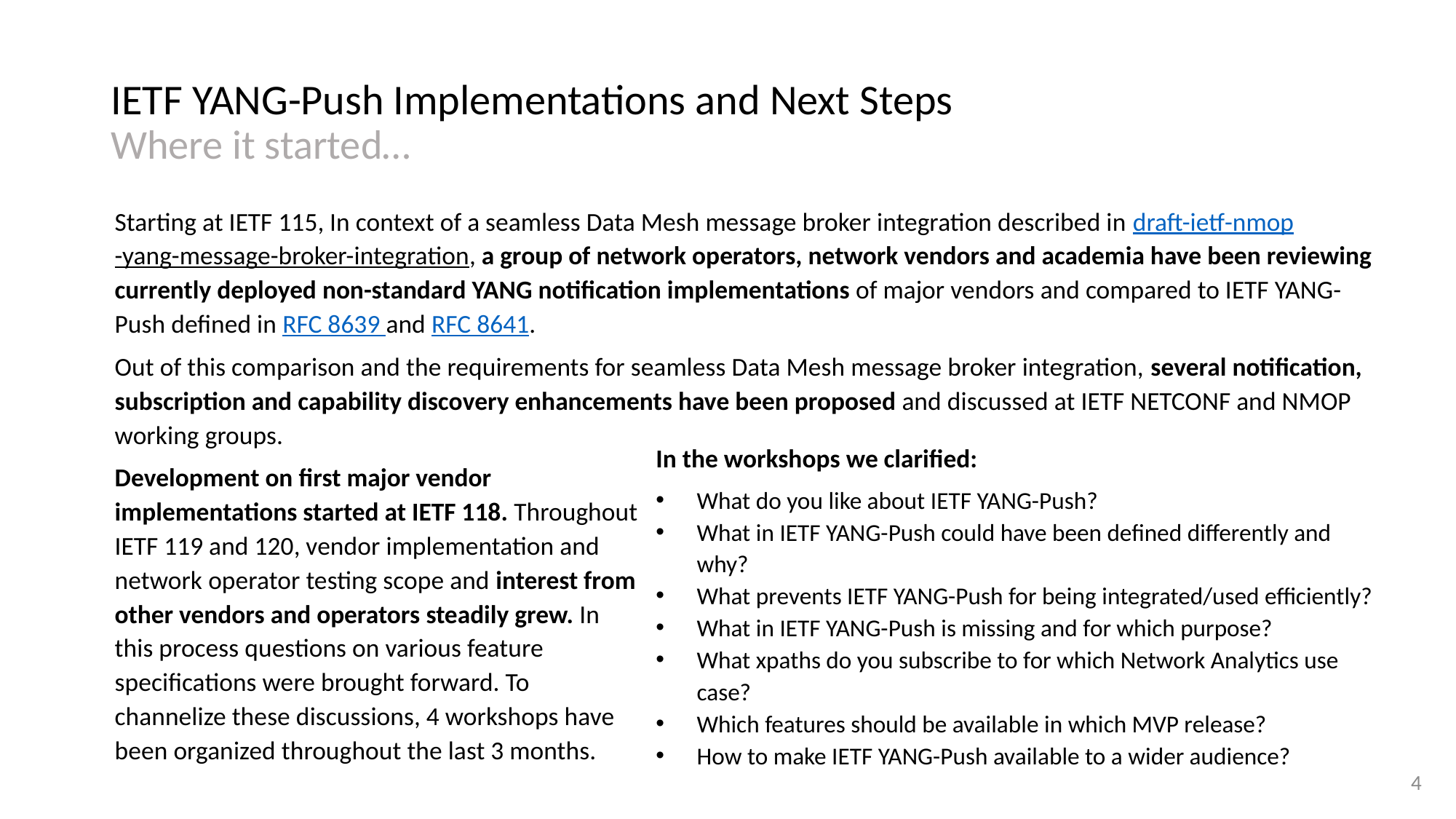

# IETF YANG-Push Implementations and Next Steps Where it started…
Starting at IETF 115, In context of a seamless Data Mesh message broker integration described in draft-ietf-nmop-yang-message-broker-integration, a group of network operators, network vendors and academia have been reviewing currently deployed non-standard YANG notification implementations of major vendors and compared to IETF YANG-Push defined in RFC 8639 and RFC 8641.
Out of this comparison and the requirements for seamless Data Mesh message broker integration, several notification, subscription and capability discovery enhancements have been proposed and discussed at IETF NETCONF and NMOP working groups.
In the workshops we clarified:
What do you like about IETF YANG-Push?
What in IETF YANG-Push could have been defined differently and why?
What prevents IETF YANG-Push for being integrated/used efficiently?
What in IETF YANG-Push is missing and for which purpose?
What xpaths do you subscribe to for which Network Analytics use case?
Which features should be available in which MVP release?
How to make IETF YANG-Push available to a wider audience?
Development on first major vendor implementations started at IETF 118. Throughout IETF 119 and 120, vendor implementation and network operator testing scope and interest from other vendors and operators steadily grew. In this process questions on various feature specifications were brought forward. To channelize these discussions, 4 workshops have been organized throughout the last 3 months.
4